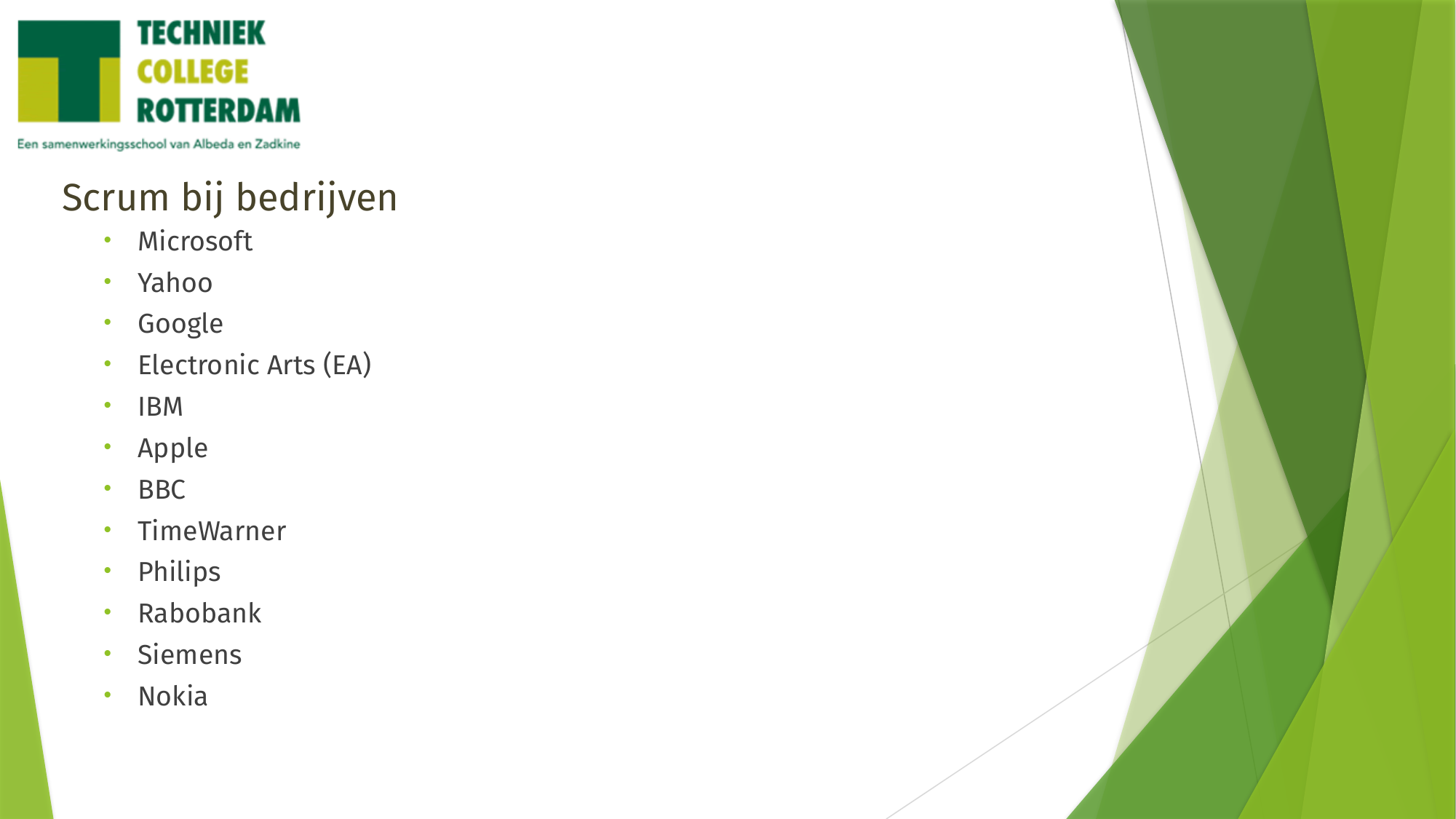

# Scrum bij bedrijven
Microsoft
Yahoo
Google
Electronic Arts (EA)
IBM
Apple
BBC
TimeWarner
Philips
Rabobank
Siemens
Nokia